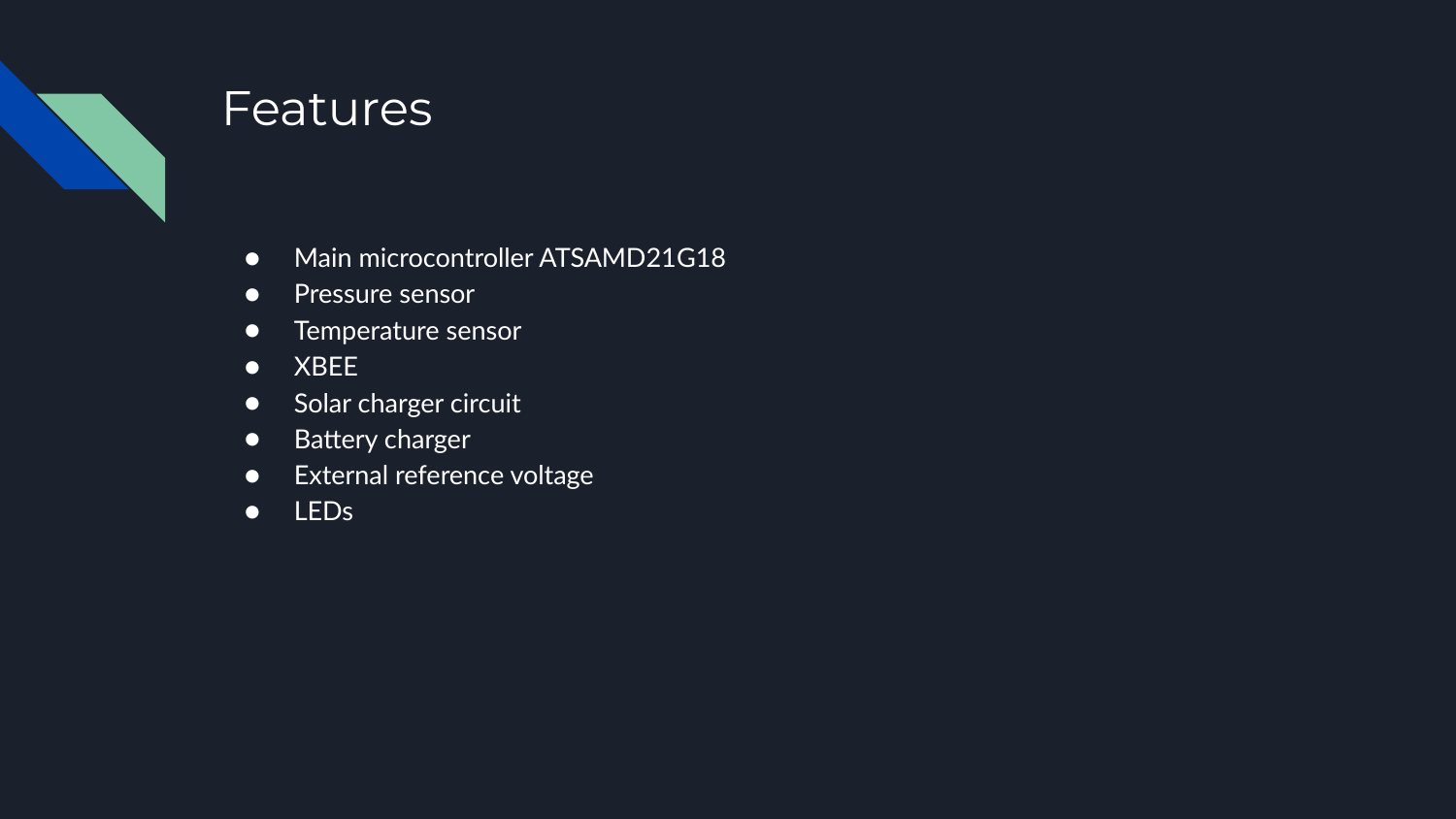

# Features

Main microcontroller ATSAMD21G18
Pressure sensor
Temperature sensor
XBEE
Solar charger circuit
Battery charger
External reference voltage
LEDs